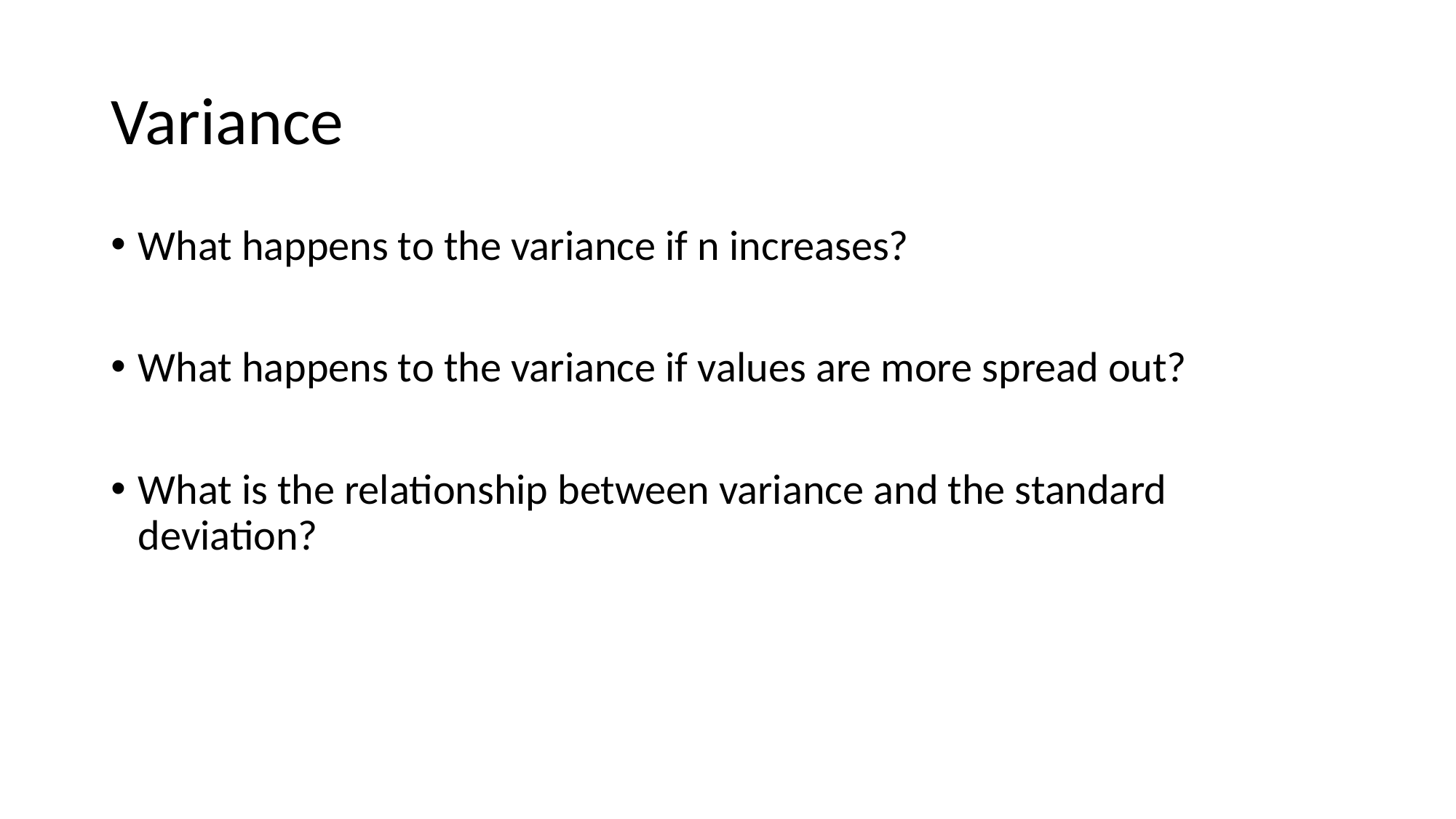

# Variance
What happens to the variance if n increases?

What happens to the variance if values are more spread out?

What is the relationship between variance and the standard deviation?